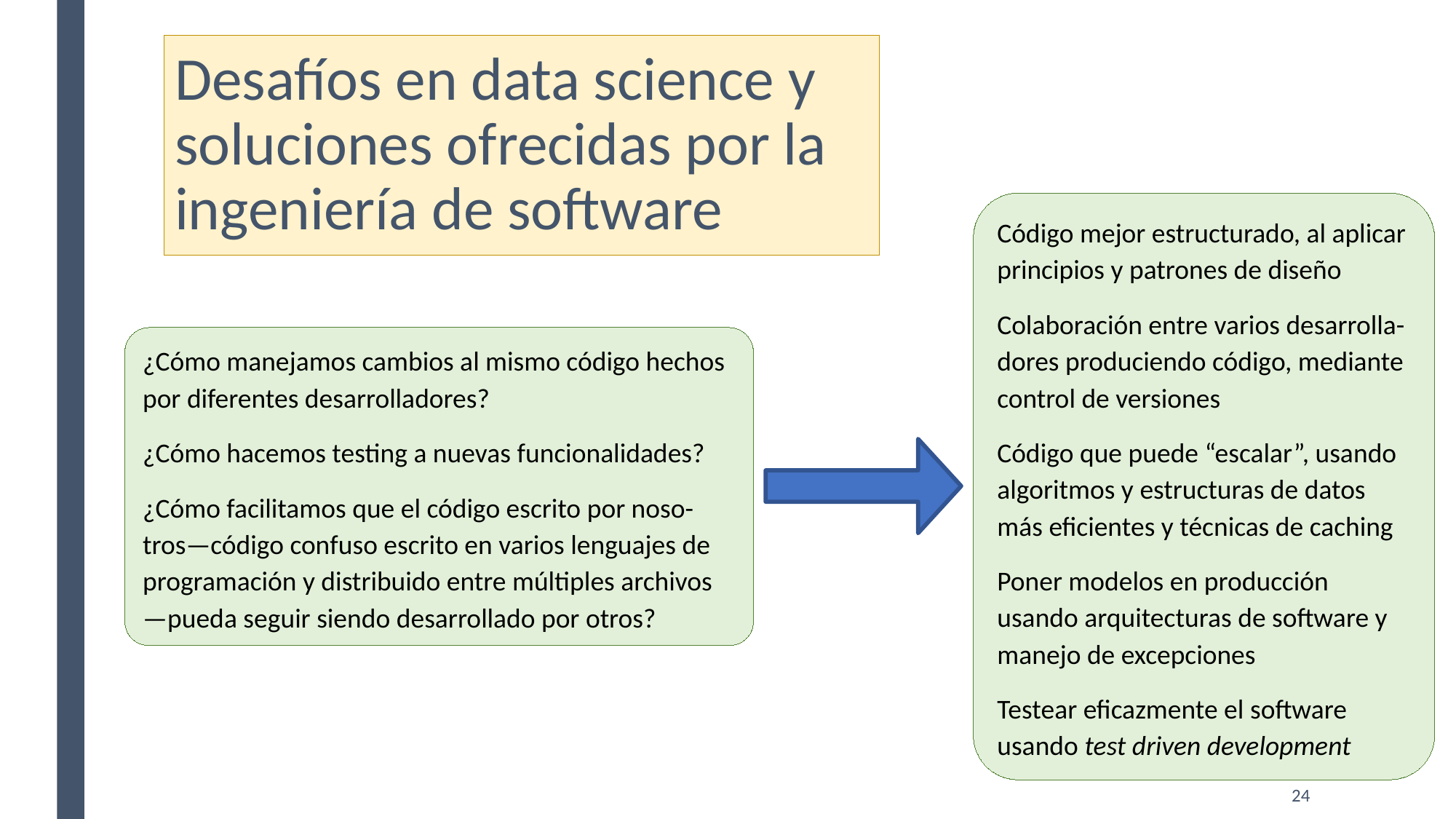

# Desafíos en data science y soluciones ofrecidas por la ingeniería de software
Código mejor estructurado, al aplicar principios y patrones de diseño
Colaboración entre varios desarrolla-dores produciendo código, mediante control de versiones
Código que puede “escalar”, usando algoritmos y estructuras de datos más eficientes y técnicas de caching
Poner modelos en producción usando arquitecturas de software y manejo de excepciones
Testear eficazmente el software usando test driven development
¿Cómo manejamos cambios al mismo código hechos por diferentes desarrolladores?
¿Cómo hacemos testing a nuevas funcionalidades?
¿Cómo facilitamos que el código escrito por noso-tros—código confuso escrito en varios lenguajes de programación y distribuido entre múltiples archivos —pueda seguir siendo desarrollado por otros?

24